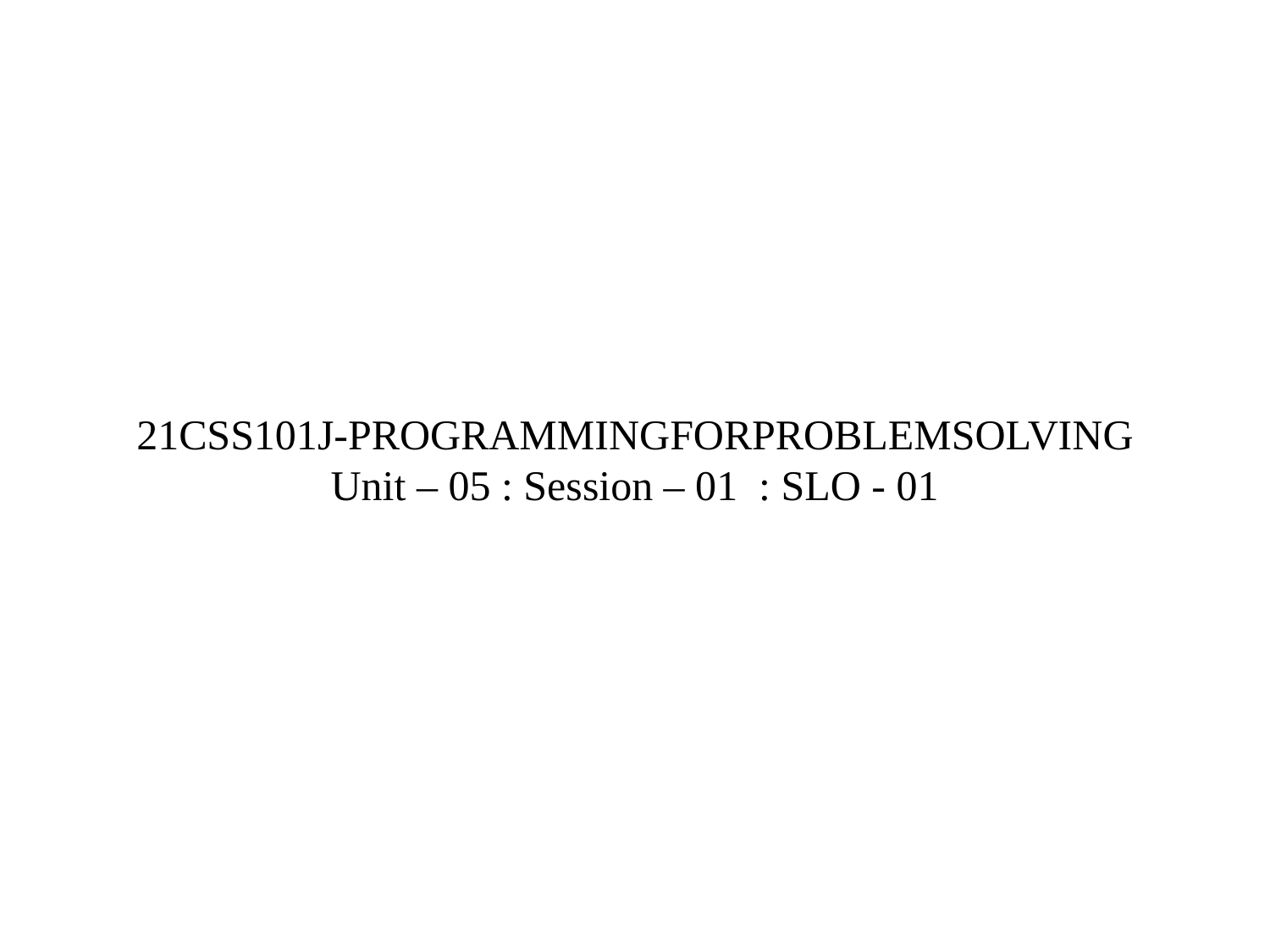

# 21CSS101J-PROGRAMMINGFORPROBLEMSOLVING Unit – 05 : Session – 01  : SLO - 01